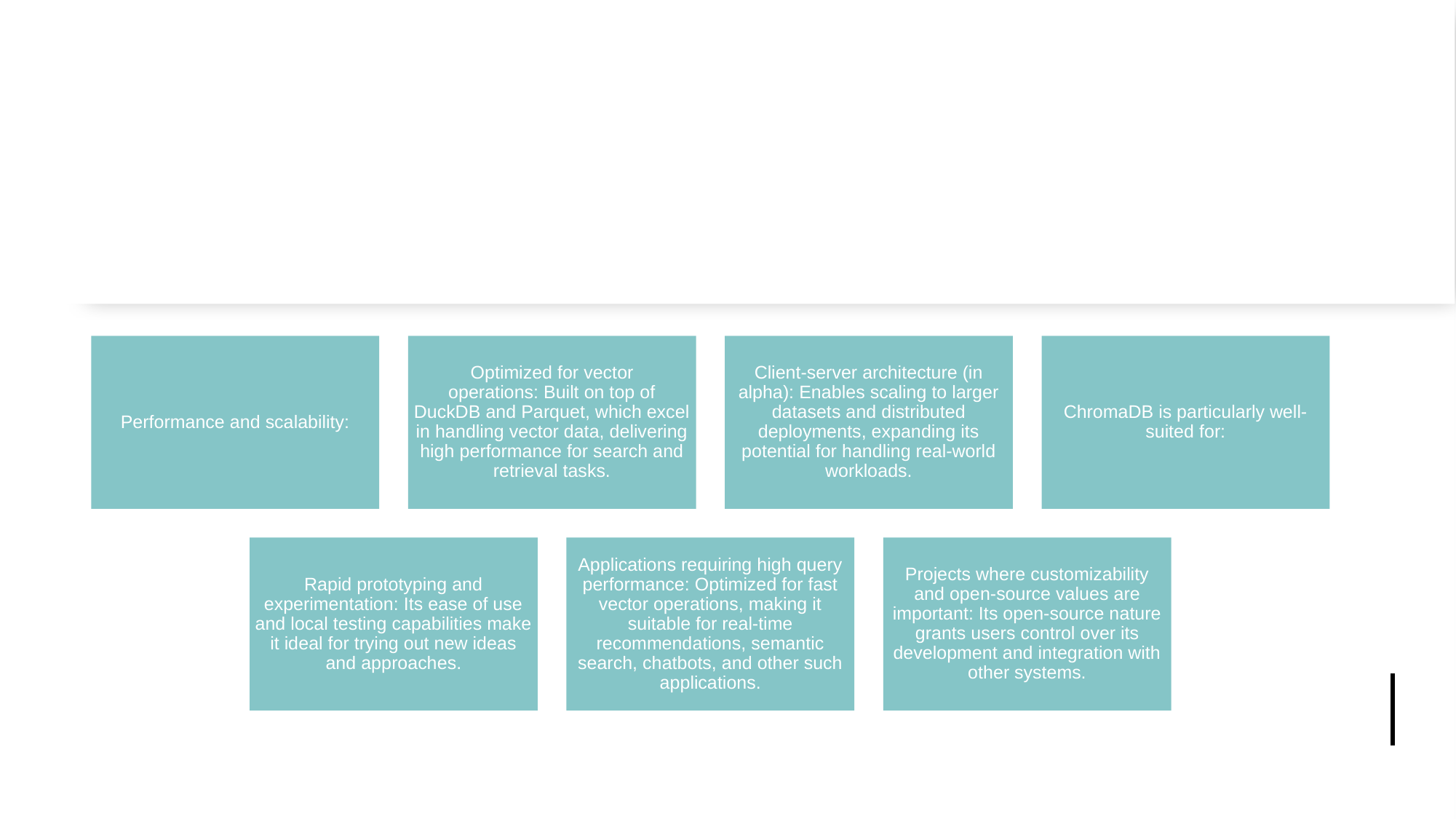

Performance and scalability:
Optimized for vector operations: Built on top of DuckDB and Parquet, which excel in handling vector data, delivering high performance for search and retrieval tasks.
Client-server architecture (in alpha): Enables scaling to larger datasets and distributed deployments, expanding its potential for handling real-world workloads.
ChromaDB is particularly well-suited for:
Rapid prototyping and experimentation: Its ease of use and local testing capabilities make it ideal for trying out new ideas and approaches.
Applications requiring high query performance: Optimized for fast vector operations, making it suitable for real-time recommendations, semantic search, chatbots, and other such applications.
Projects where customizability and open-source values are important: Its open-source nature grants users control over its development and integration with other systems.